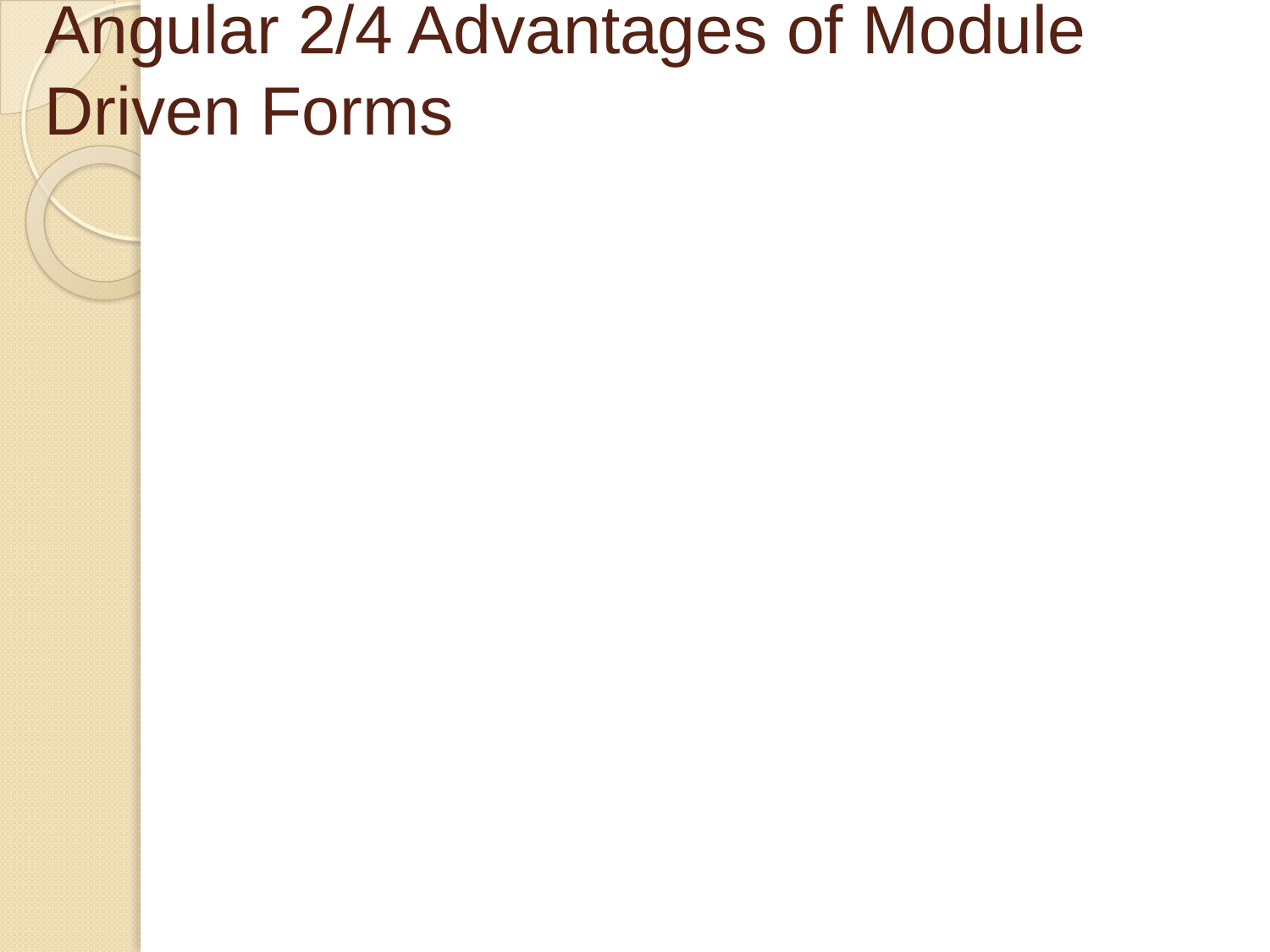

# Angular 2/4 Advantages of Module Driven Forms